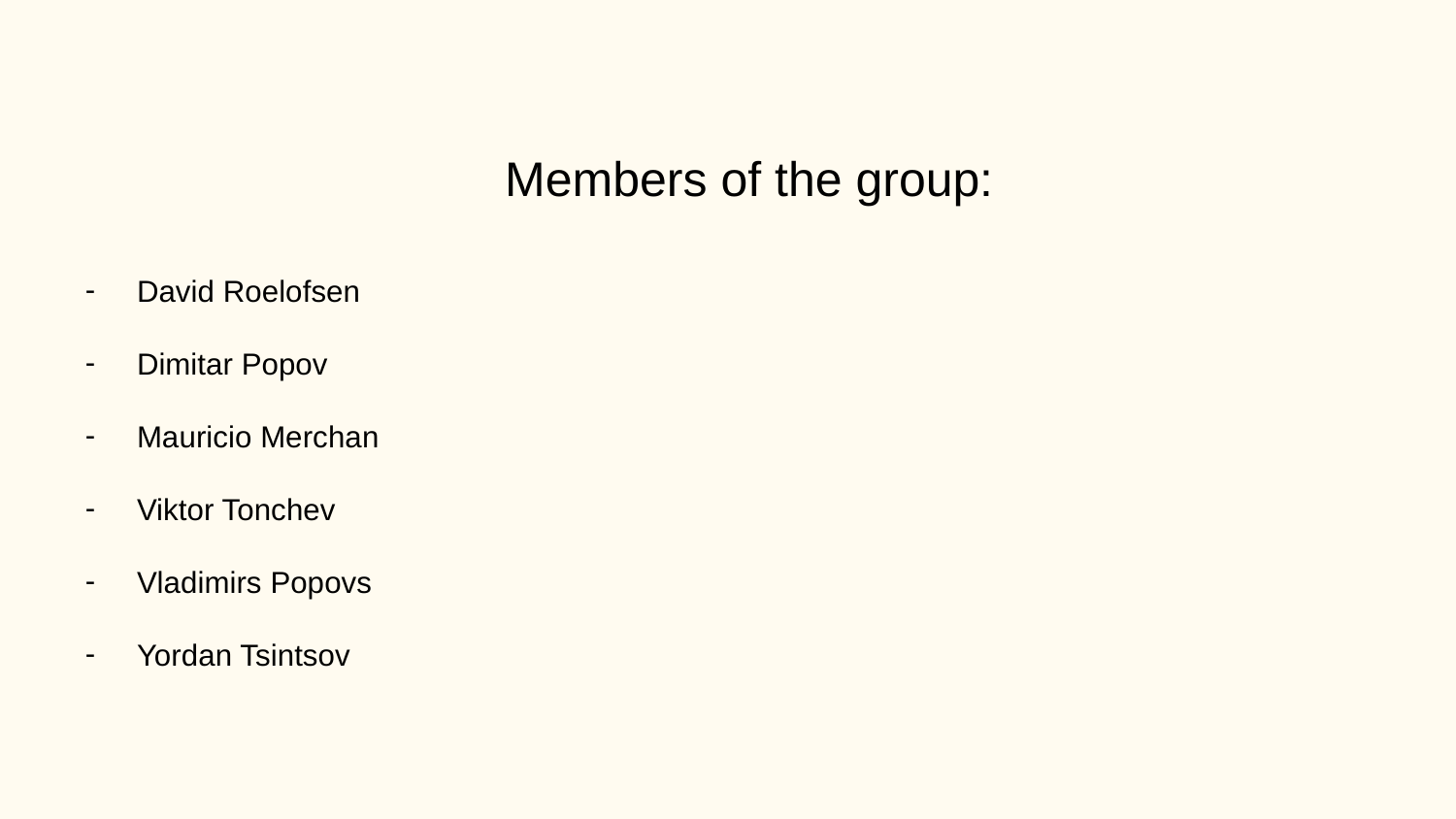

# Members of the group:
David Roelofsen
Dimitar Popov
Mauricio Merchan
Viktor Tonchev
Vladimirs Popovs
Yordan Tsintsov